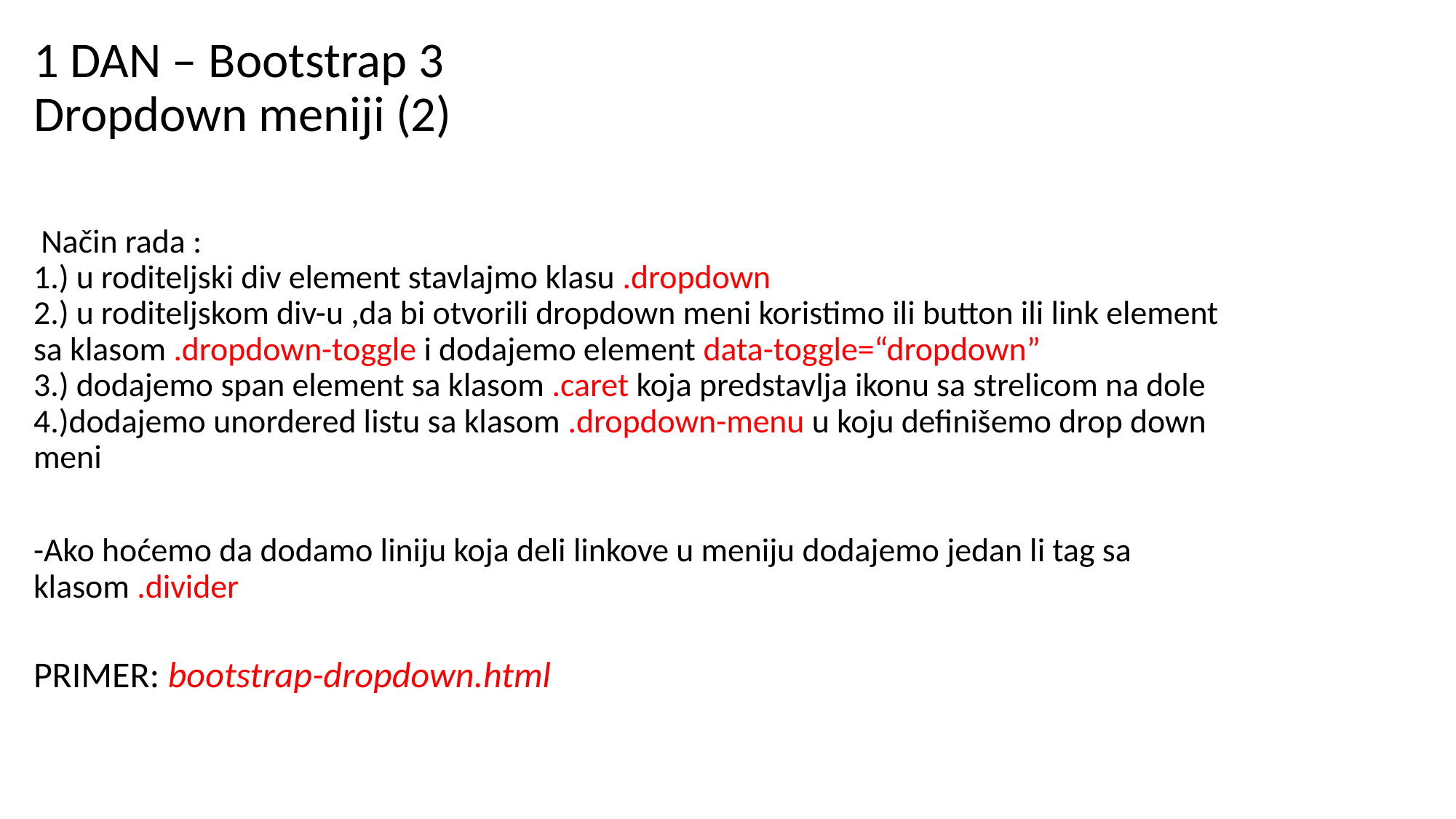

# 1 DAN – Bootstrap 3 Dropdown meniji (2)
 Način rada :
1.) u roditeljski div element stavlajmo klasu .dropdown
2.) u roditeljskom div-u ,da bi otvorili dropdown meni koristimo ili button ili link element sa klasom .dropdown-toggle i dodajemo element data-toggle=“dropdown”
3.) dodajemo span element sa klasom .caret koja predstavlja ikonu sa strelicom na dole
4.)dodajemo unordered listu sa klasom .dropdown-menu u koju definišemo drop down meni

-Ako hoćemo da dodamo liniju koja deli linkove u meniju dodajemo jedan li tag sa klasom .divider

PRIMER: bootstrap-dropdown.html